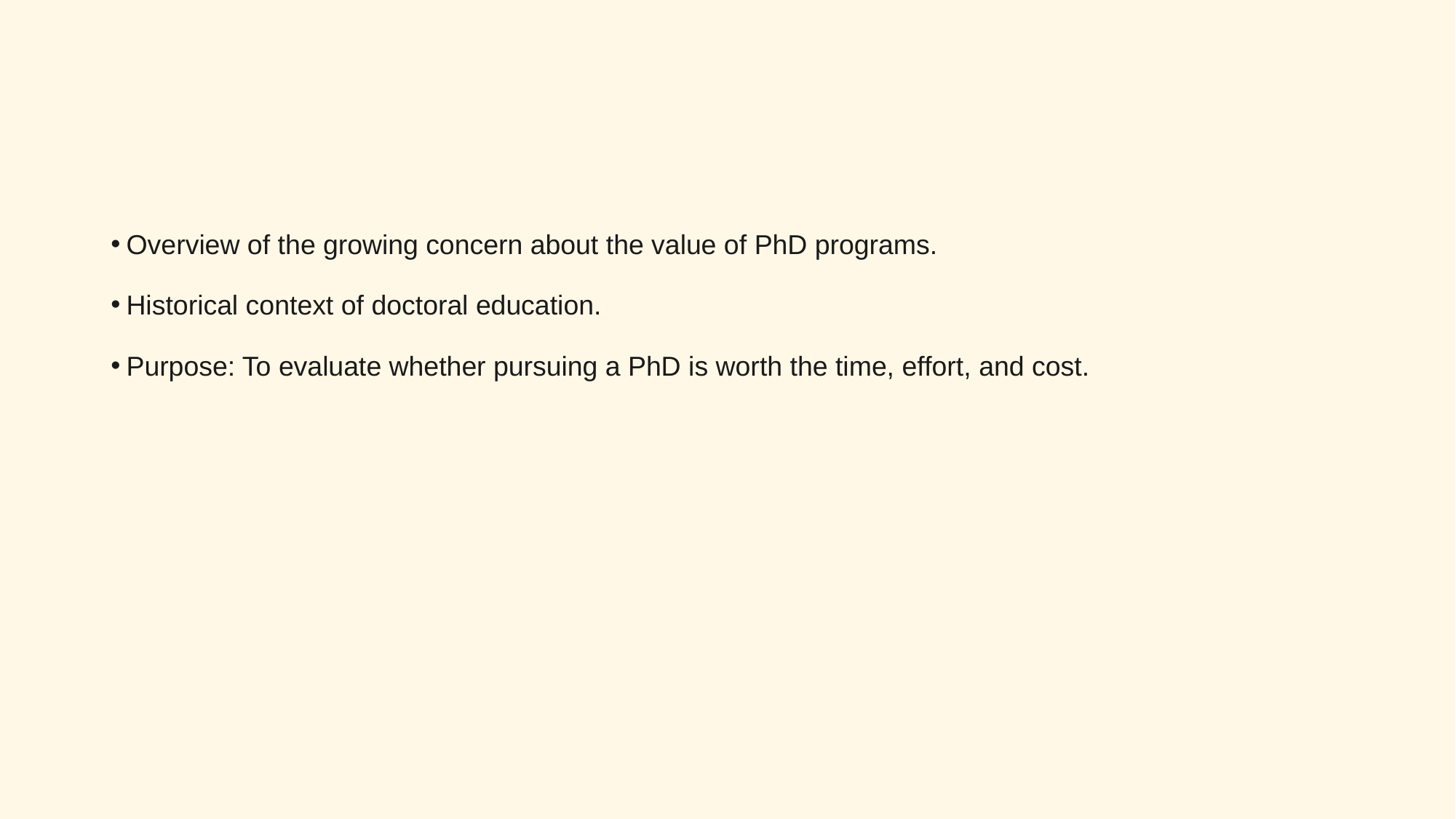

Overview of the growing concern about the value of PhD programs.
Historical context of doctoral education.
Purpose: To evaluate whether pursuing a PhD is worth the time, effort, and cost.